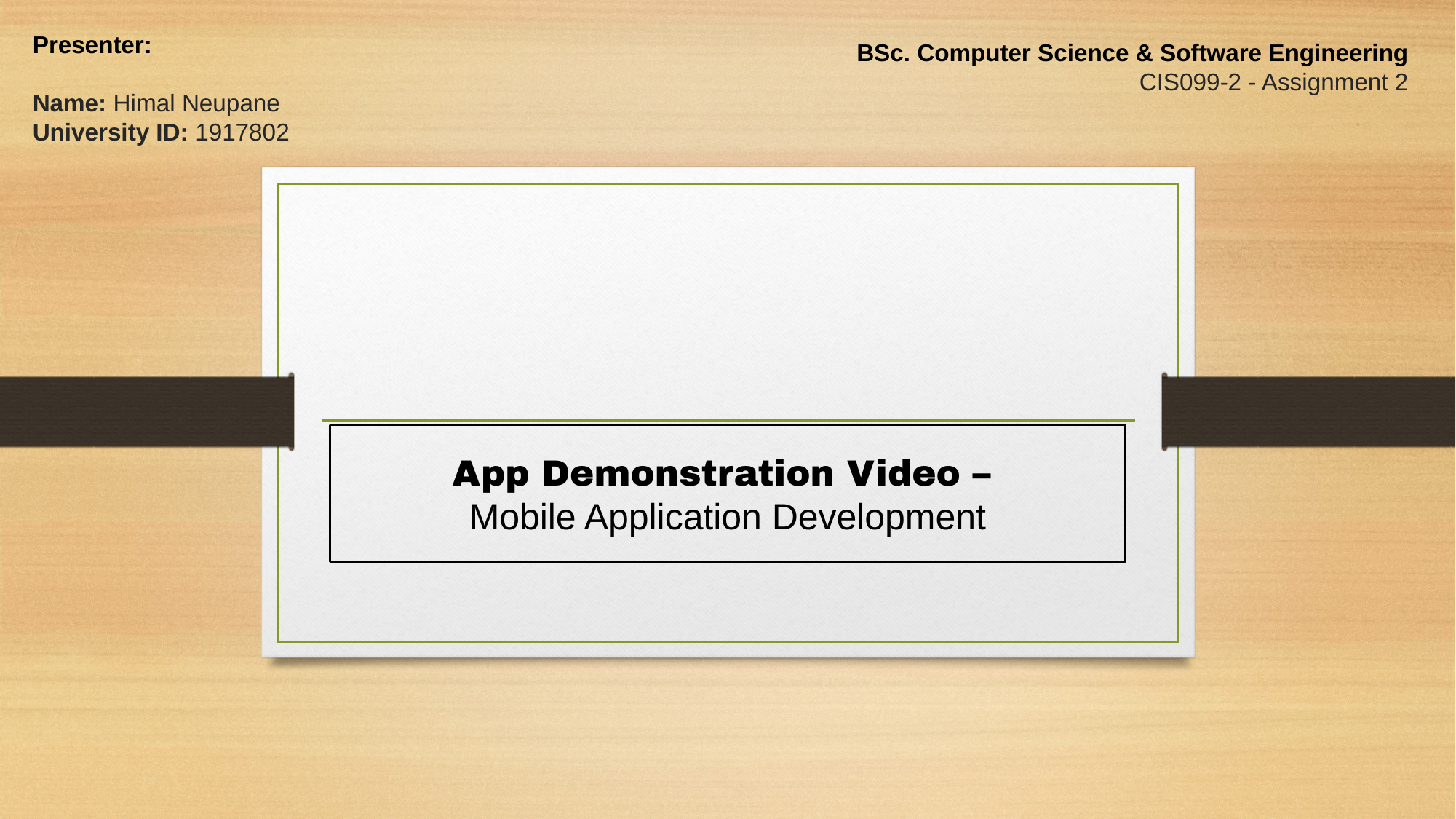

Presenter:

Name: Himal Neupane
University ID: 1917802
BSc. Computer Science & Software Engineering
CIS099-2 - Assignment 2
App Demonstration Video –
Mobile Application Development